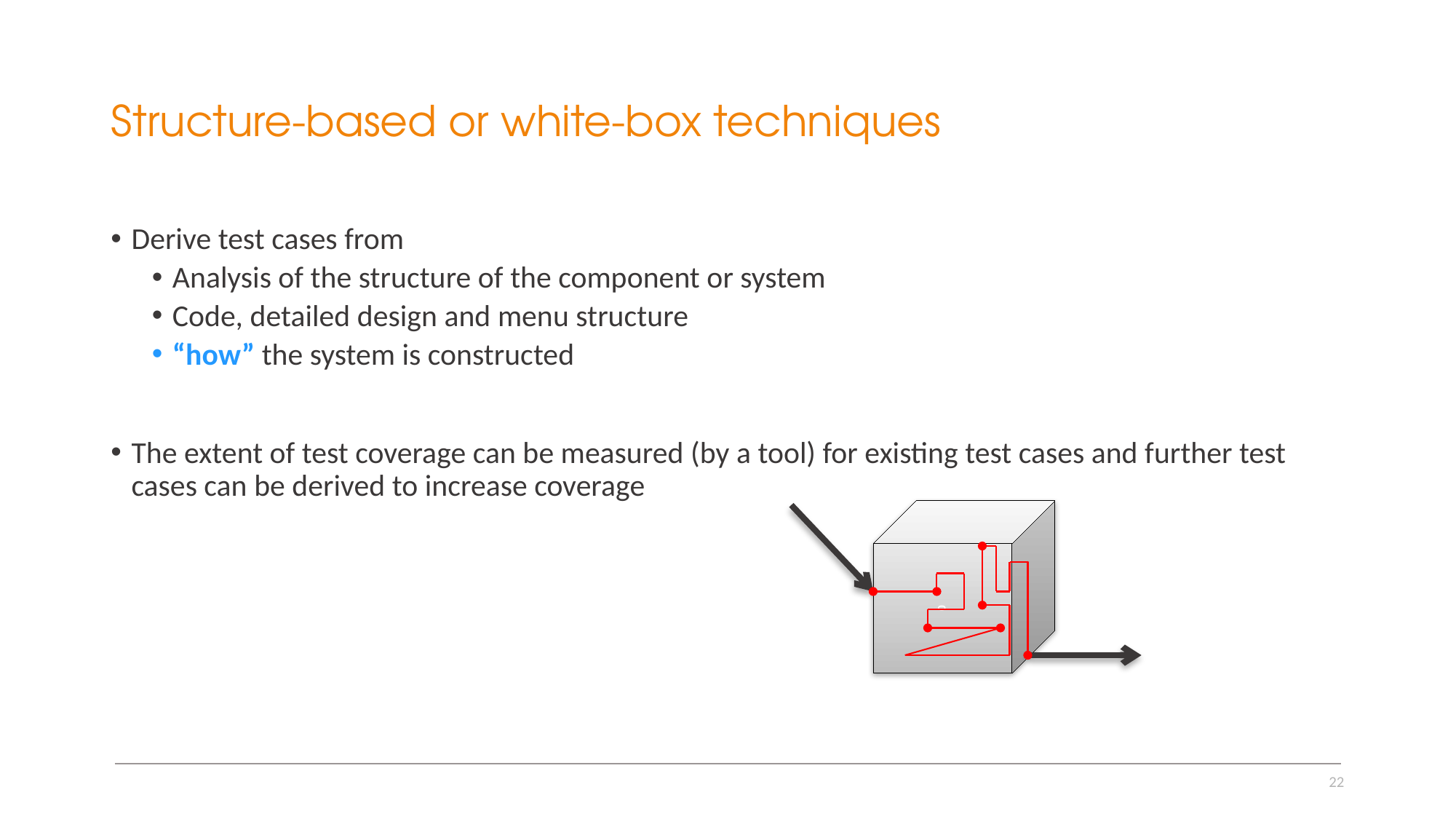

# Structure-based or white-box techniques
Derive test cases from
Analysis of the structure of the component or system
Code, detailed design and menu structure
“how” the system is constructed

The extent of test coverage can be measured (by a tool) for existing test cases and further test cases can be derived to increase coverage

0
22